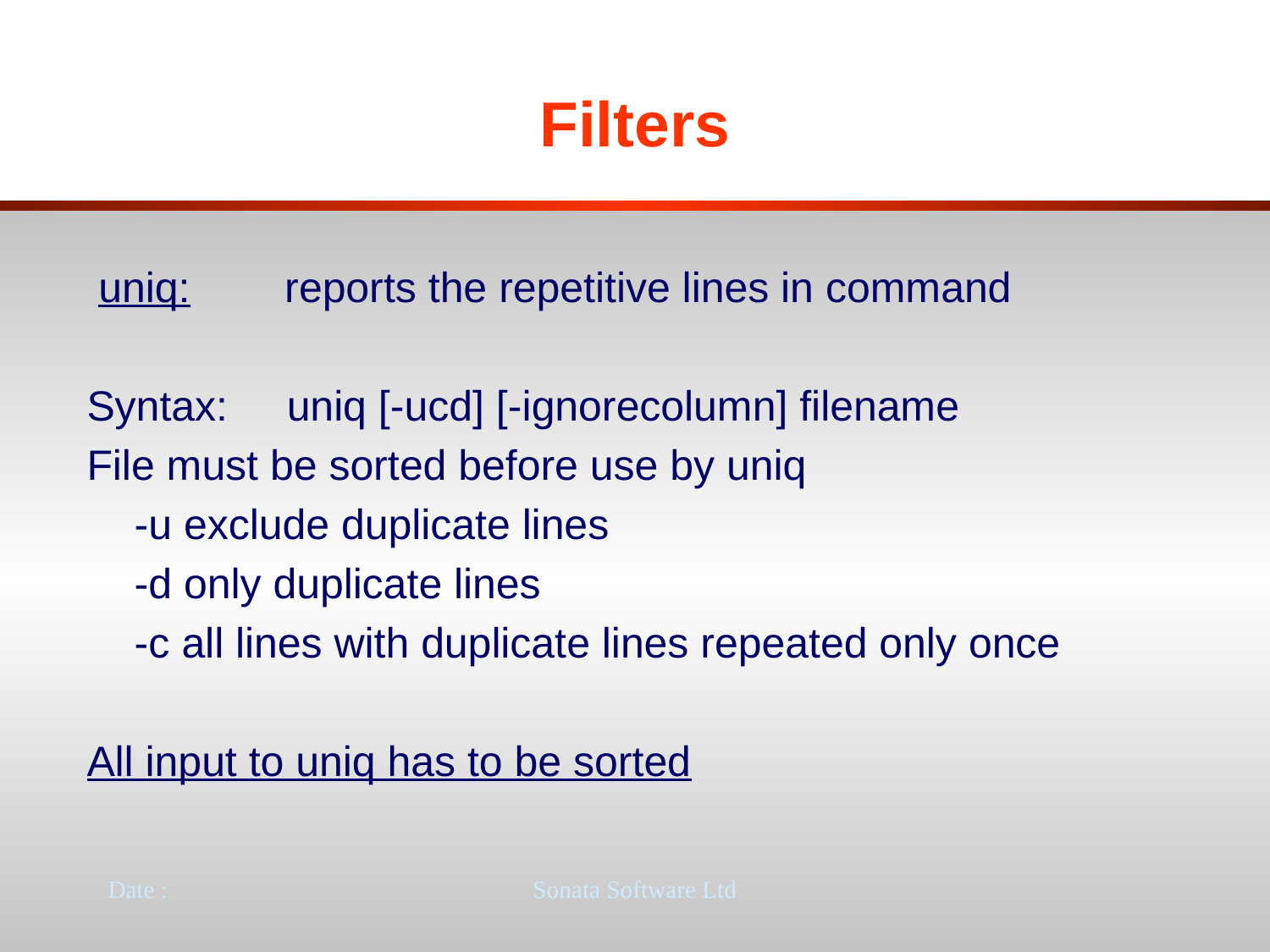

# Filters
 uniq:        reports the repetitive lines in command

Syntax:     uniq [-ucd] [-ignorecolumn] filename
File must be sorted before use by uniq
	-u exclude duplicate lines
	-d only duplicate lines
	-c all lines with duplicate lines repeated only once

All input to uniq has to be sorted
Date :
Sonata Software Ltd